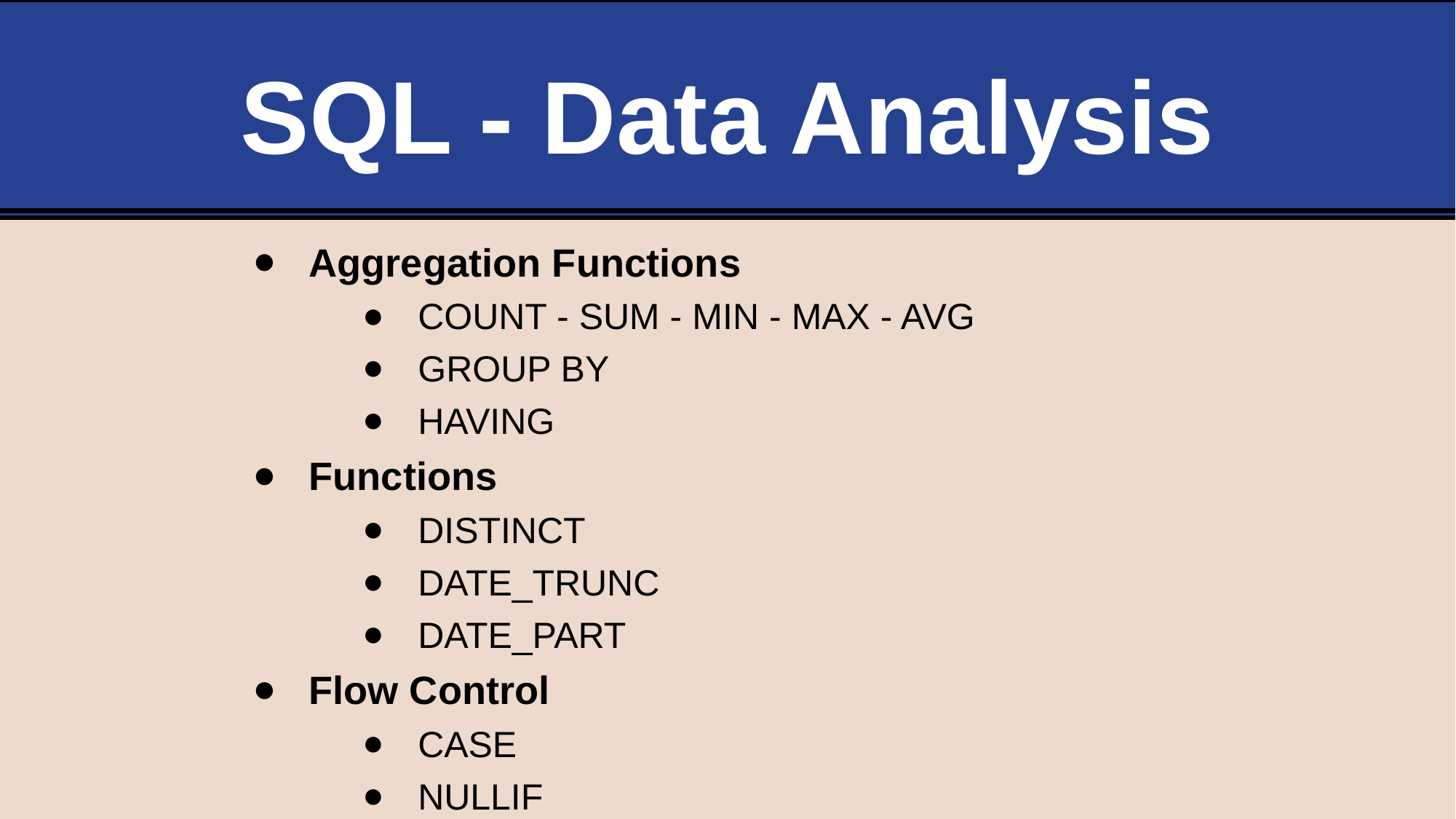

# SQL - Data Analysis

Aggregation Functions
COUNT - SUM - MIN - MAX - AVG
GROUP BY
HAVING
Functions
DISTINCT
DATE_TRUNC
DATE_PART
Flow Control
CASE
NULLIF